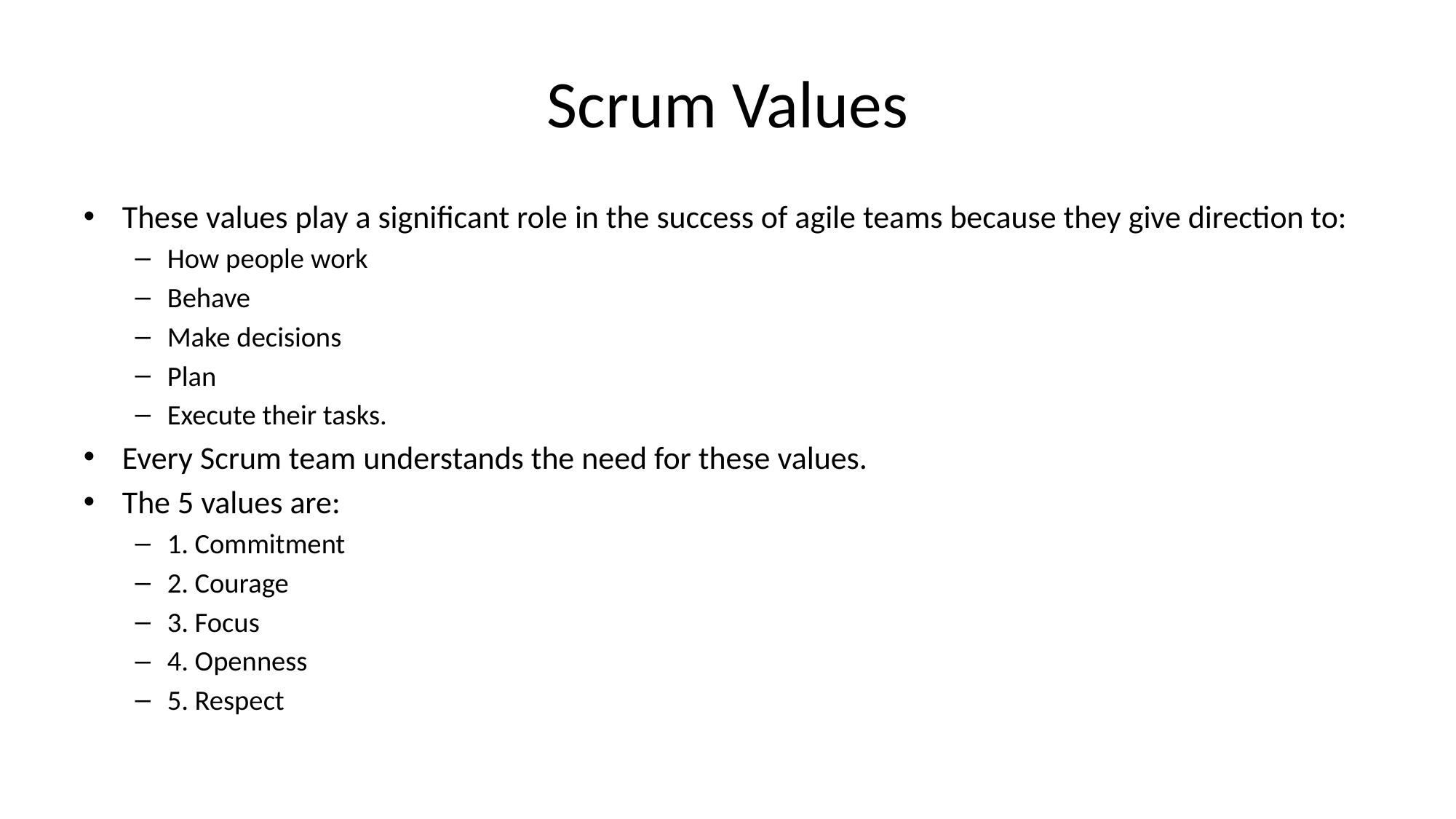

# Scrum Values
These values play a significant role in the success of agile teams because they give direction to:
How people work
Behave
Make decisions
Plan
Execute their tasks.
Every Scrum team understands the need for these values.
The 5 values are:
1. Commitment
2. Courage
3. Focus
4. Openness
5. Respect